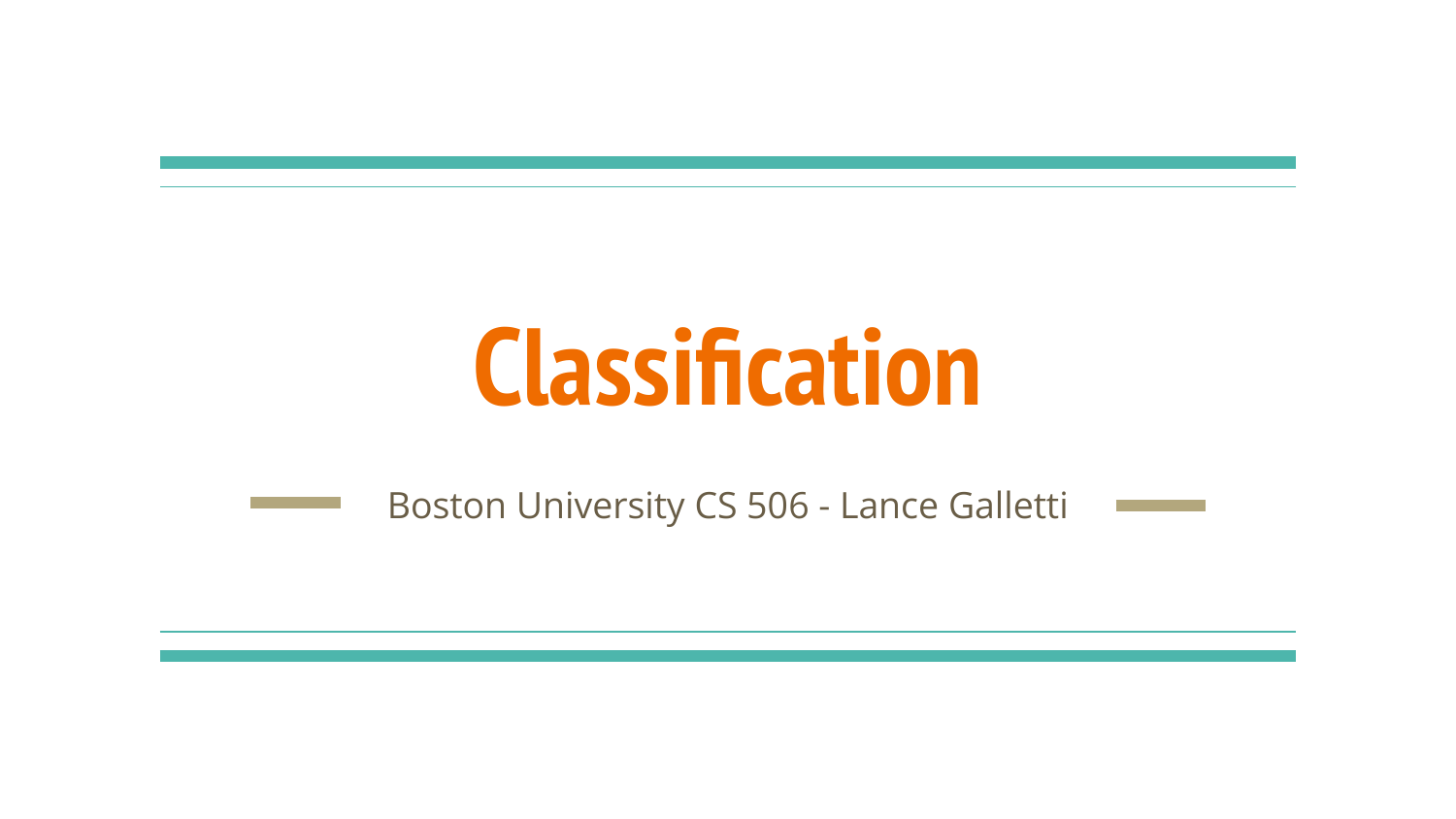

# Classification
Boston University CS 506 - Lance Galletti